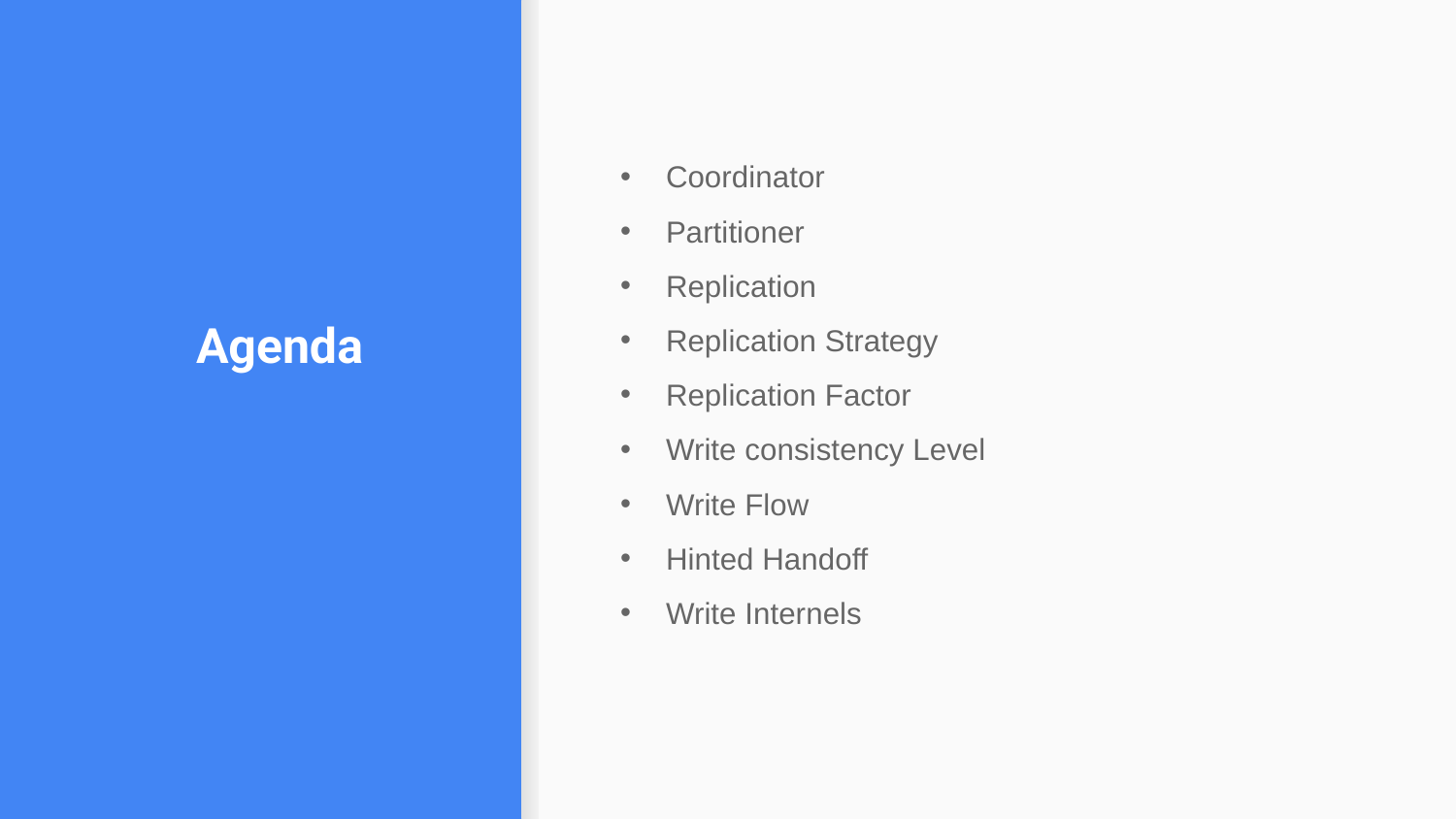

#
Coordinator
Partitioner
Replication
Replication Strategy
Replication Factor
Write consistency Level
Write Flow
Hinted Handoff
Write Internels

Agenda